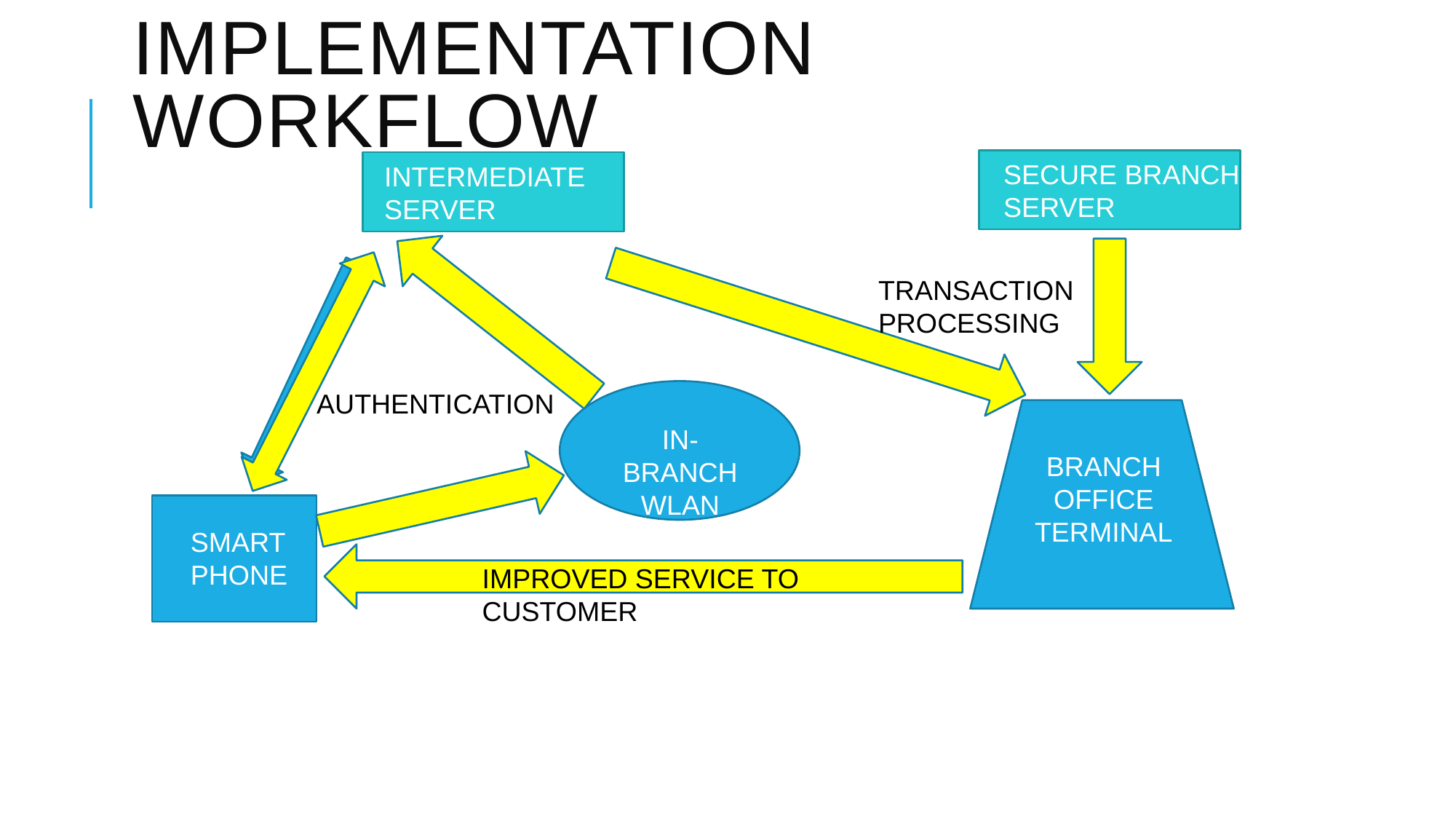

# IMPLEMENTATION WORKFLOW

SECURE BRANCH SERVER
INTERMEDIATE SERVER

TRANSACTION PROCESSING

AUTHENTICATION

IN-BRANCH WLAN
BRANCH OFFICE TERMINAL

SMART PHONE

IMPROVED SERVICE TO CUSTOMER